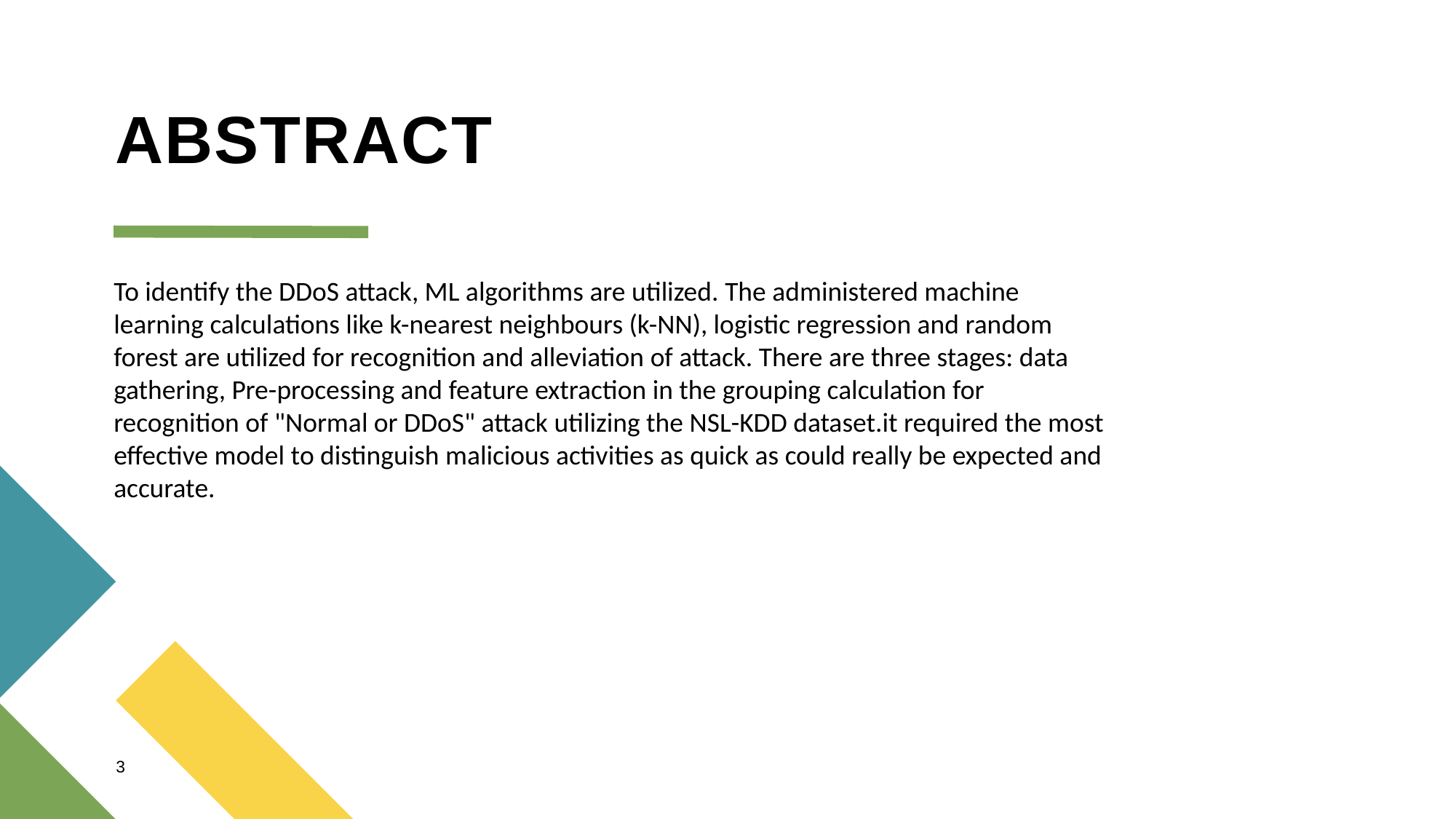

# ABSTRACT
To identify the DDoS attack, ML algorithms are utilized. The administered machine learning calculations like k-nearest neighbours (k-NN), logistic regression and random forest are utilized for recognition and alleviation of attack. There are three stages: data gathering, Pre-processing and feature extraction in the grouping calculation for recognition of "Normal or DDoS" attack utilizing the NSL-KDD dataset.it required the most effective model to distinguish malicious activities as quick as could really be expected and accurate.
3